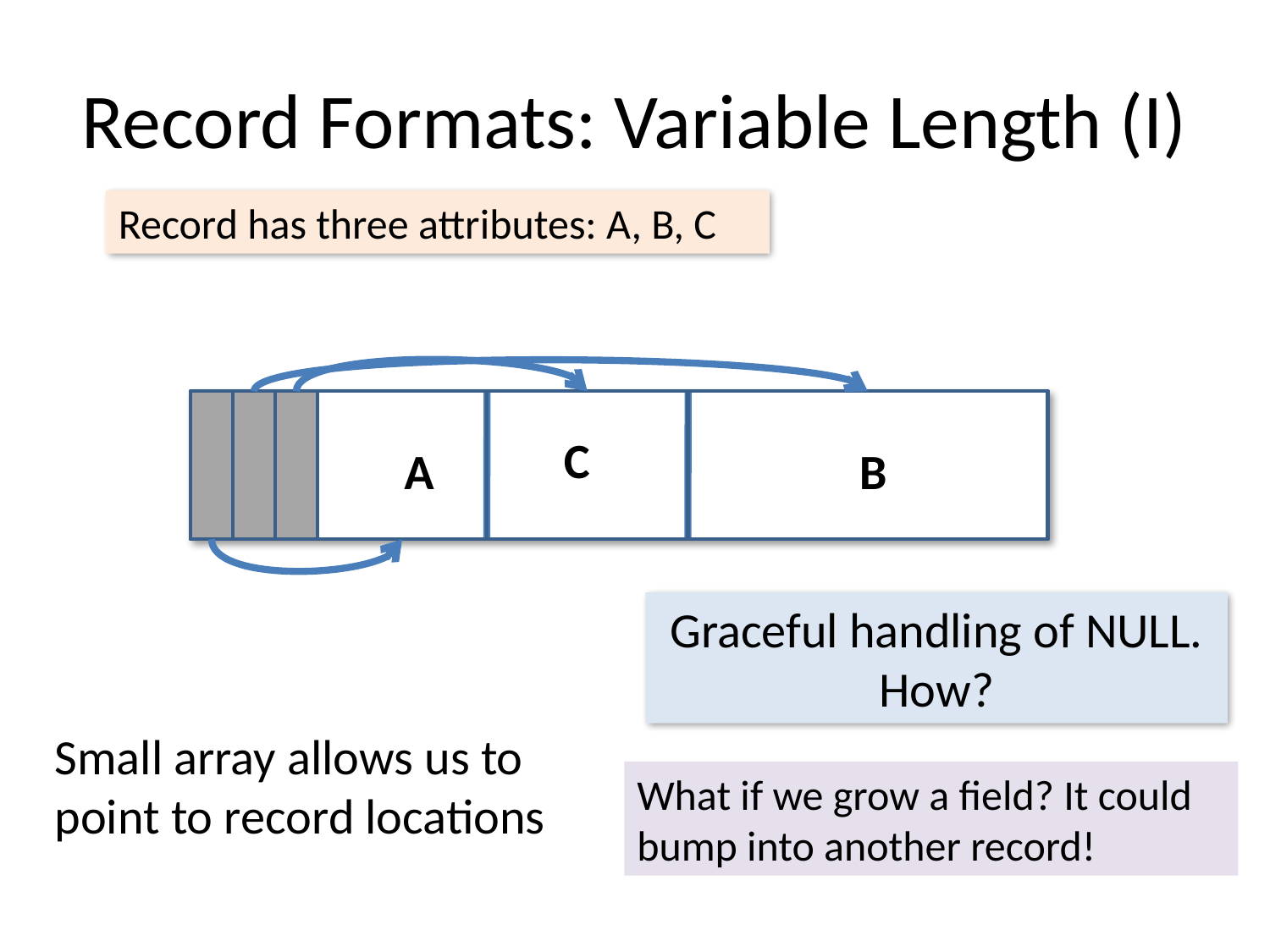

# Record Formats: Variable Length (I)
Record has three attributes: A, B, C

C
A
B
Graceful handling of NULL. How?

Small array allows us to point to record locations
What if we grow a field? It could bump into another record!